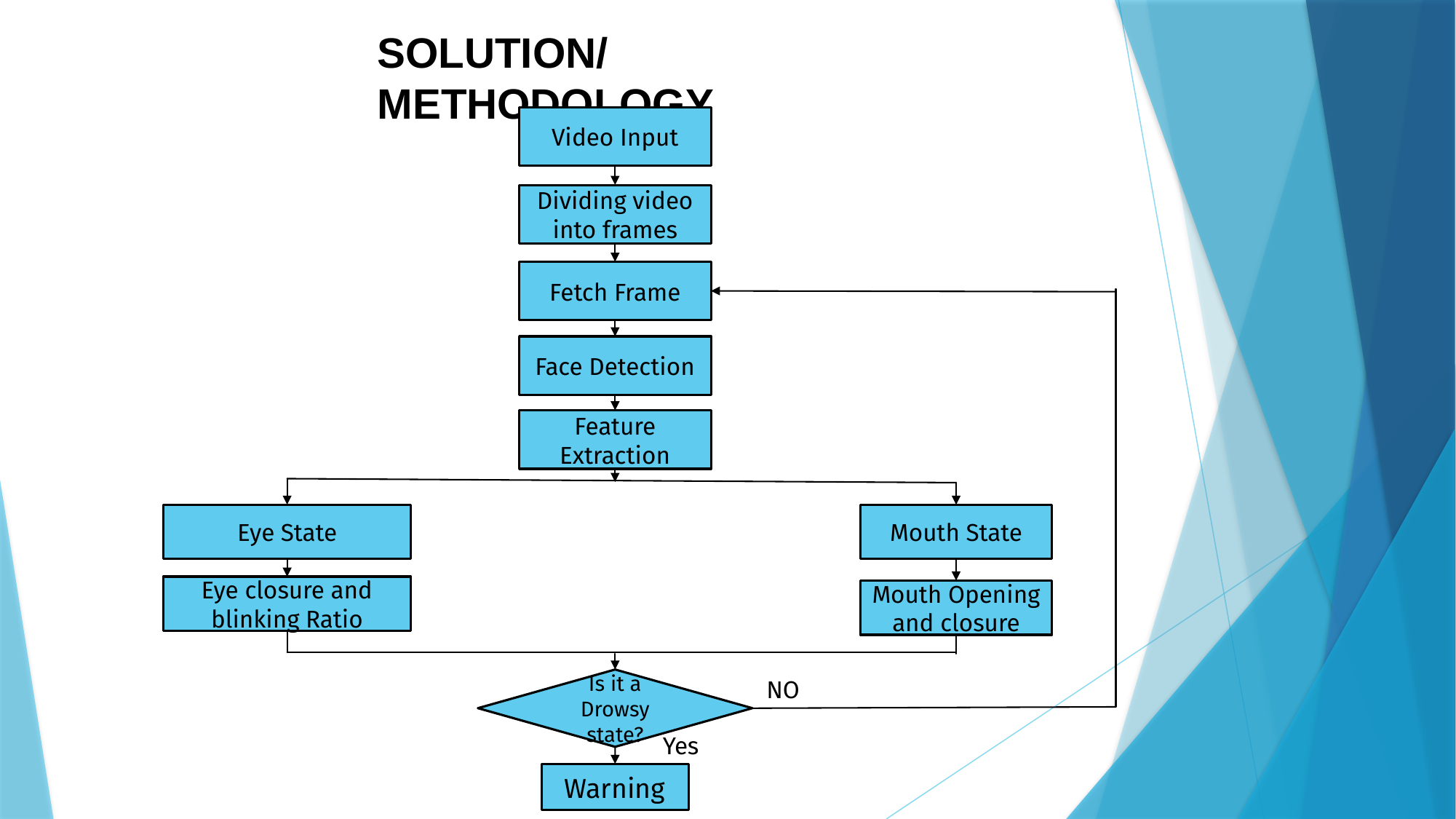

# SOLUTION/METHODOLOGY
Video Input
Dividing video into frames
Fetch Frame
Face Detection
Feature Extraction
Mouth State
Eye State
Eye closure and blinking Ratio
Mouth Opening and closure
NO
Is it a Drowsy state?
Yes
Warning